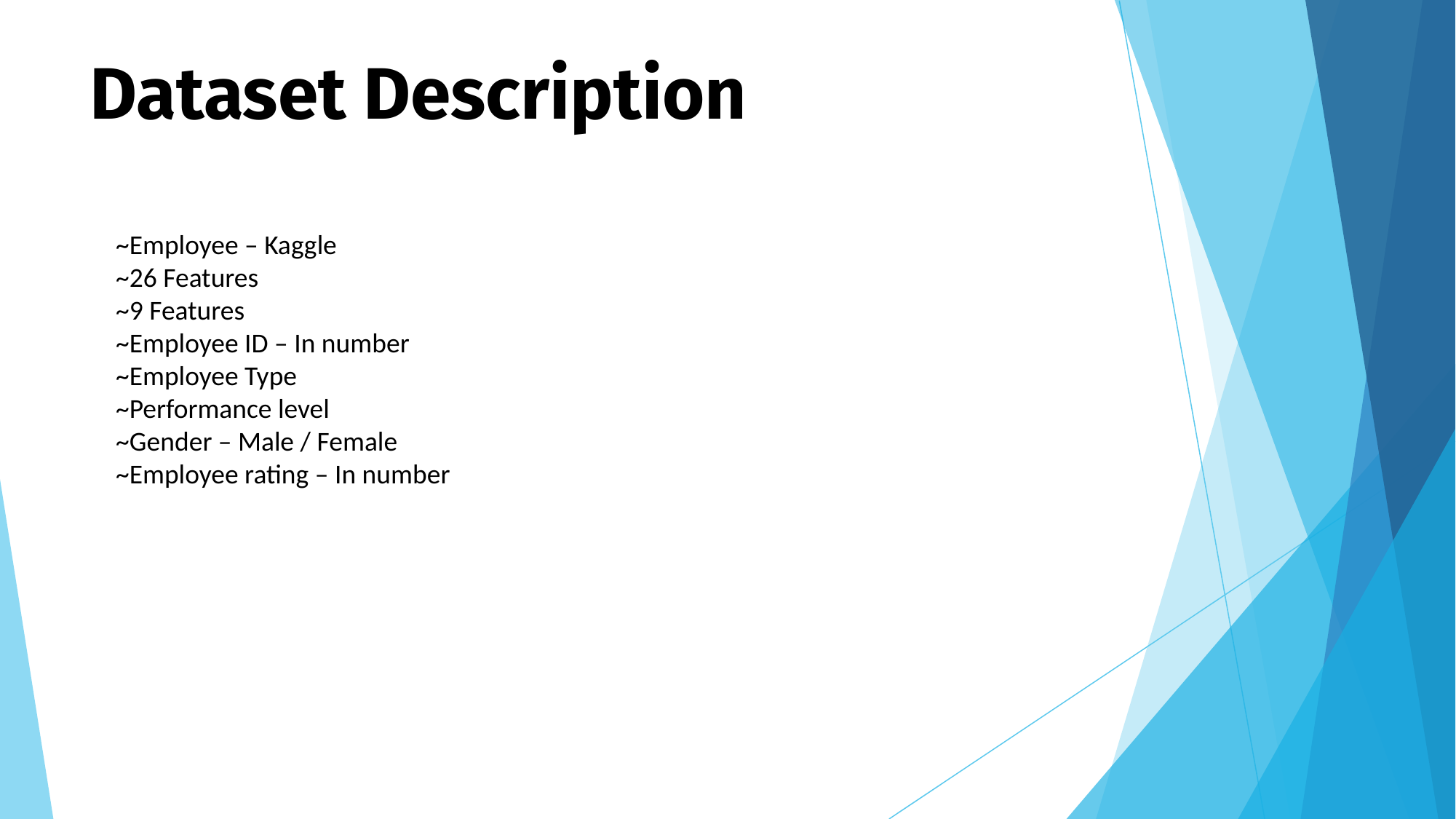

# Dataset Description
~Employee – Kaggle
~26 Features
~9 Features
~Employee ID – In number
~Employee Type
~Performance level
~Gender – Male / Female
~Employee rating – In number